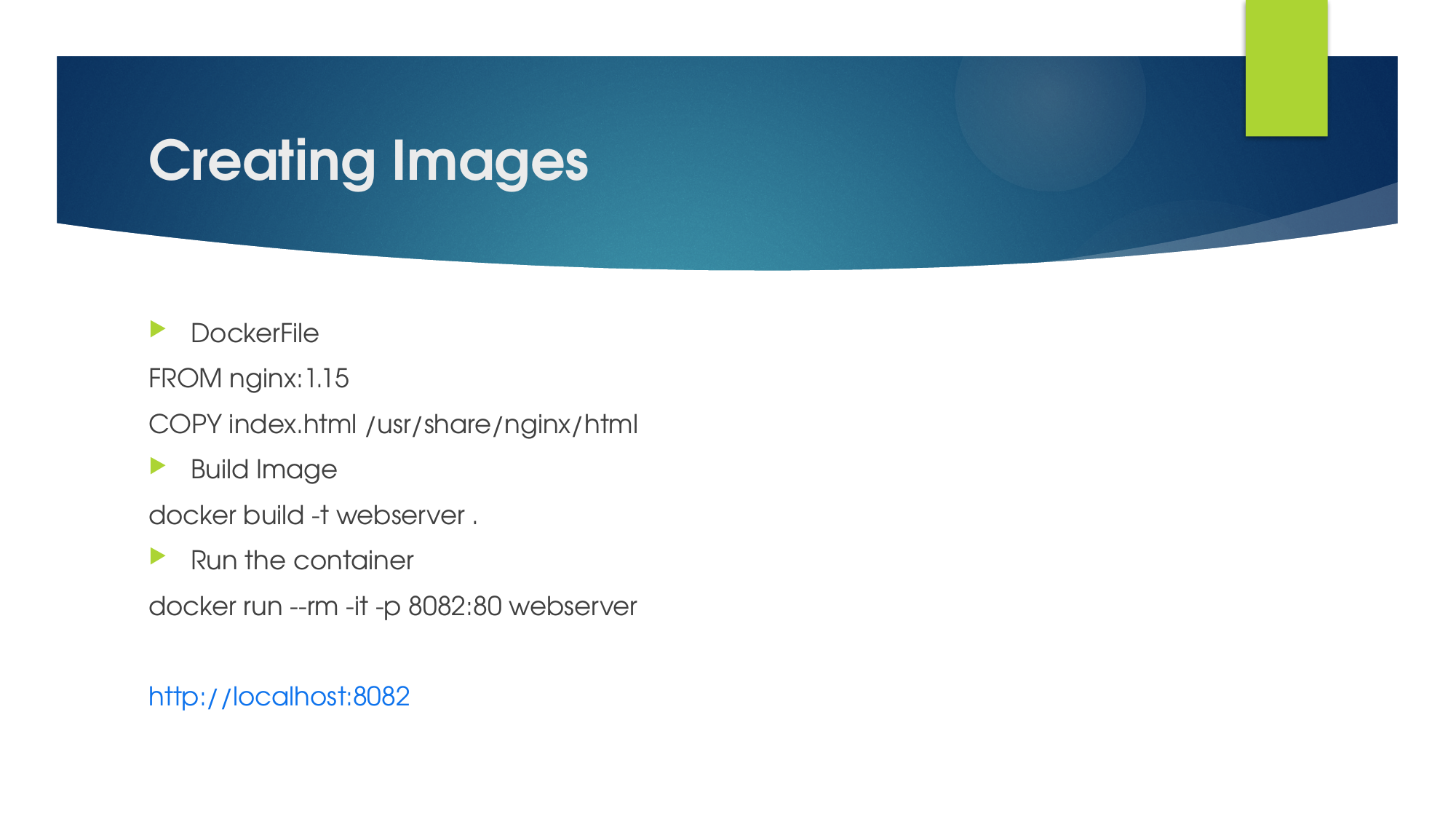

# Creating Images
DockerFile
FROM nginx:1.15
COPY index.html /usr/share/nginx/html
Build Image
docker build -t webserver .
Run the container
docker run --rm -it -p 8082:80 webserver

http://localhost:8082